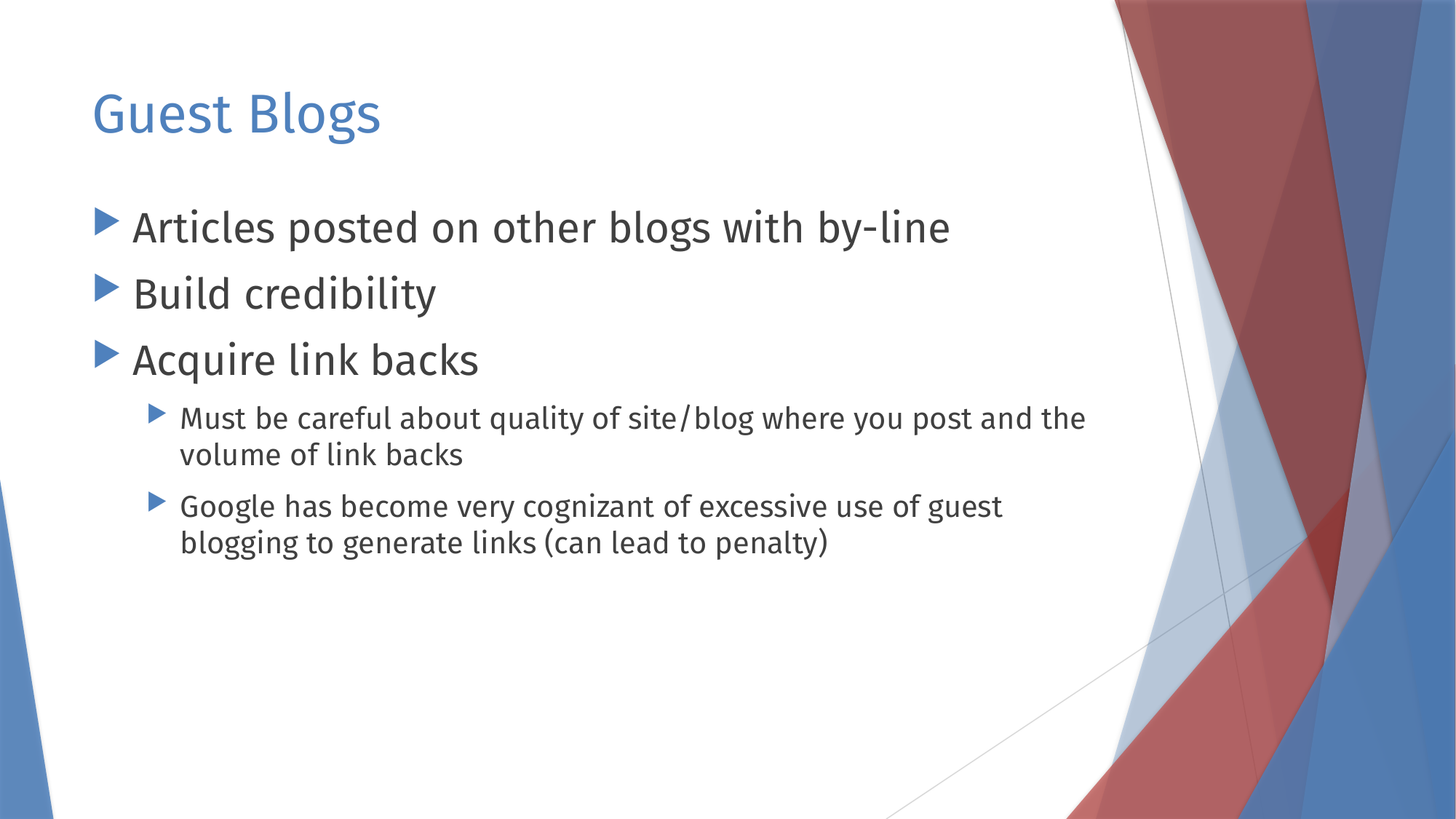

# Guest Blogs
Articles posted on other blogs with by-line
Build credibility
Acquire link backs
Must be careful about quality of site/blog where you post and the volume of link backs
Google has become very cognizant of excessive use of guest blogging to generate links (can lead to penalty)